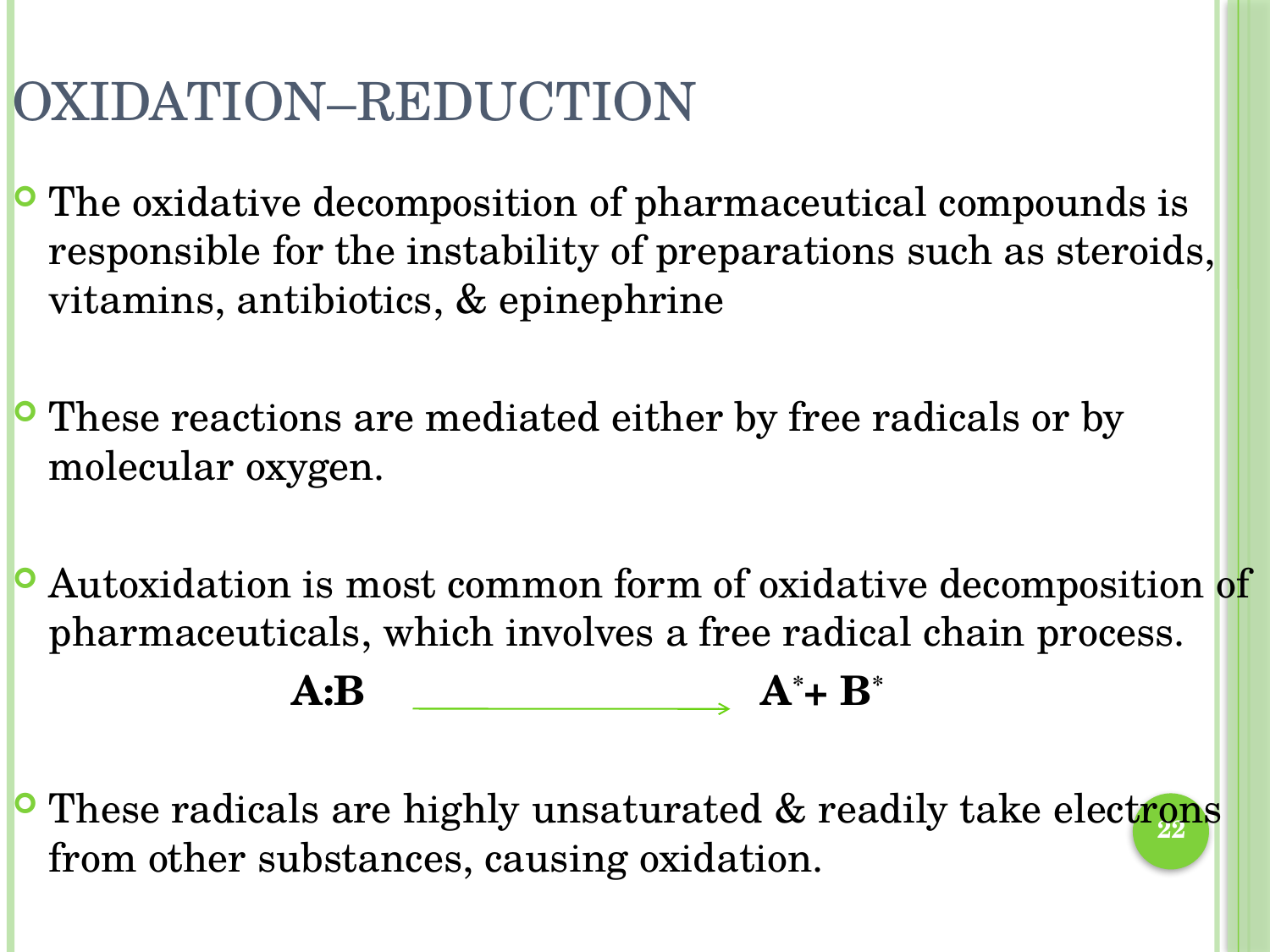

# Oxidation–reduction
The oxidative decomposition of pharmaceutical compounds is responsible for the instability of preparations such as steroids, vitamins, antibiotics, & epinephrine

These reactions are mediated either by free radicals or by molecular oxygen.

Autoxidation is most common form of oxidative decomposition of pharmaceuticals, which involves a free radical chain process.
                        A:B                                  A*+ B*

These radicals are highly unsaturated & readily take electrons from other substances, causing oxidation.

22